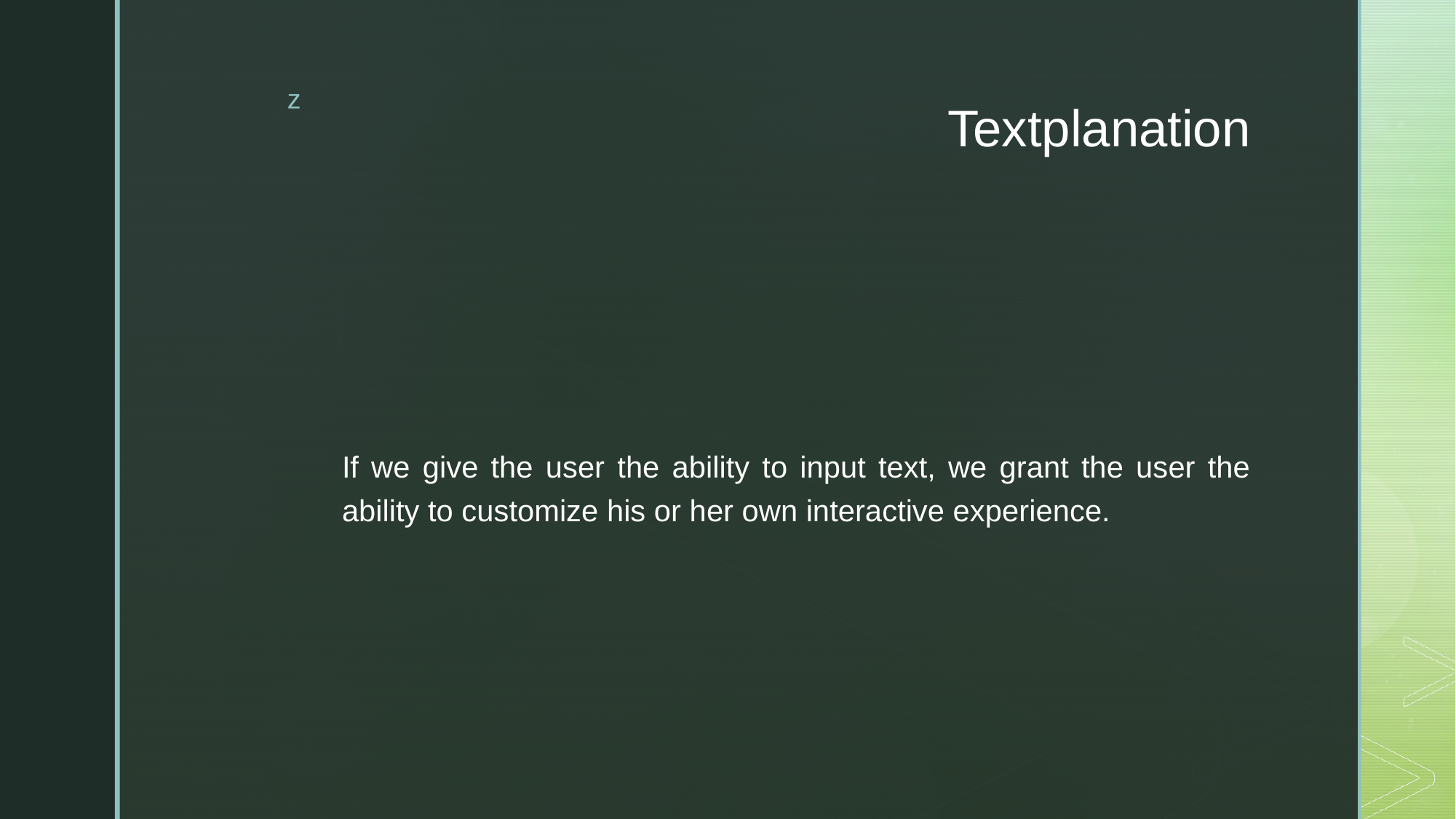

# Textplanation
If we give the user the ability to input text, we grant the user the ability to customize his or her own interactive experience.